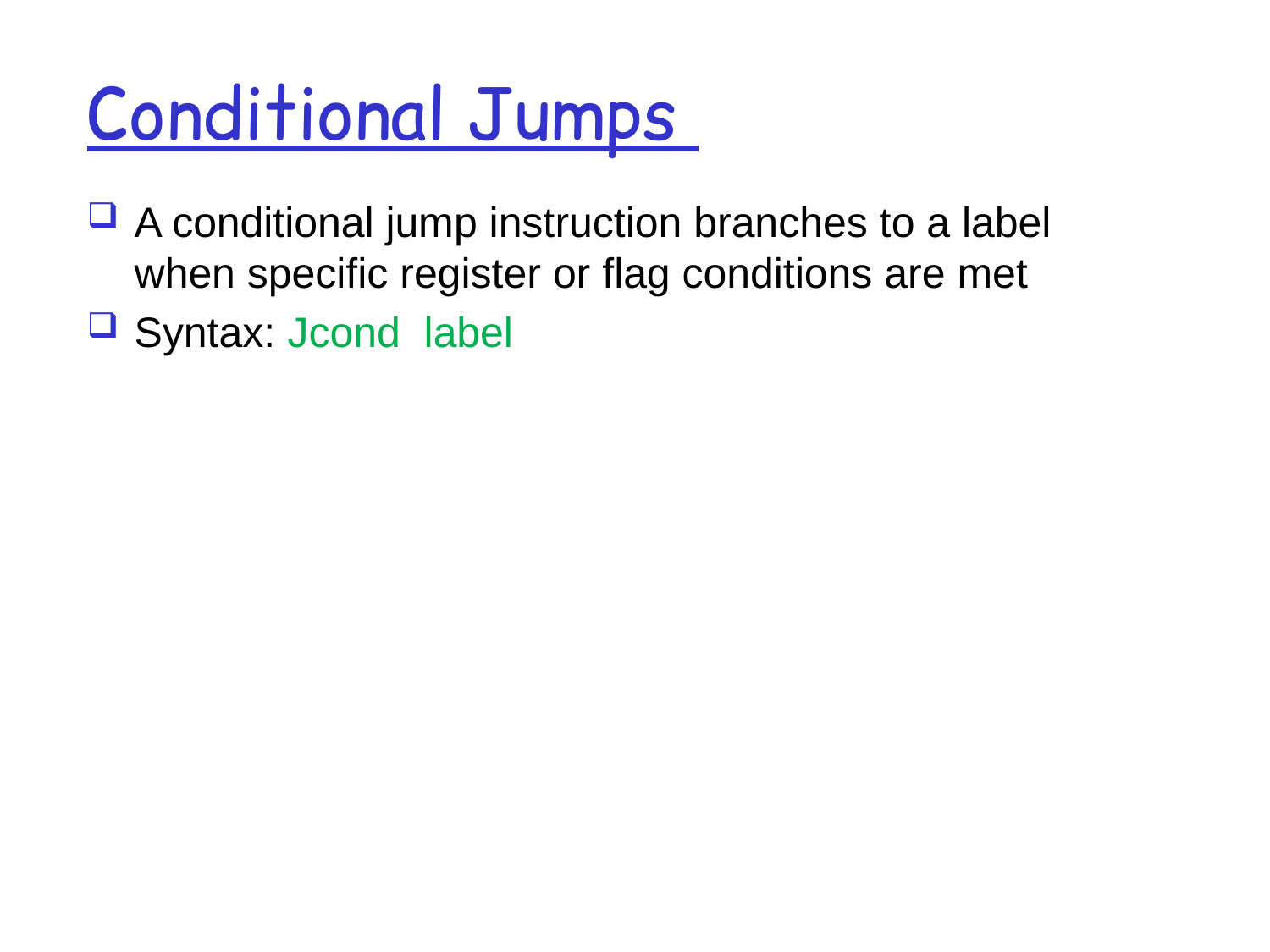

Conditional Jumps
A conditional jump instruction branches to a label when specific register or flag conditions are met
Syntax: Jcond  label